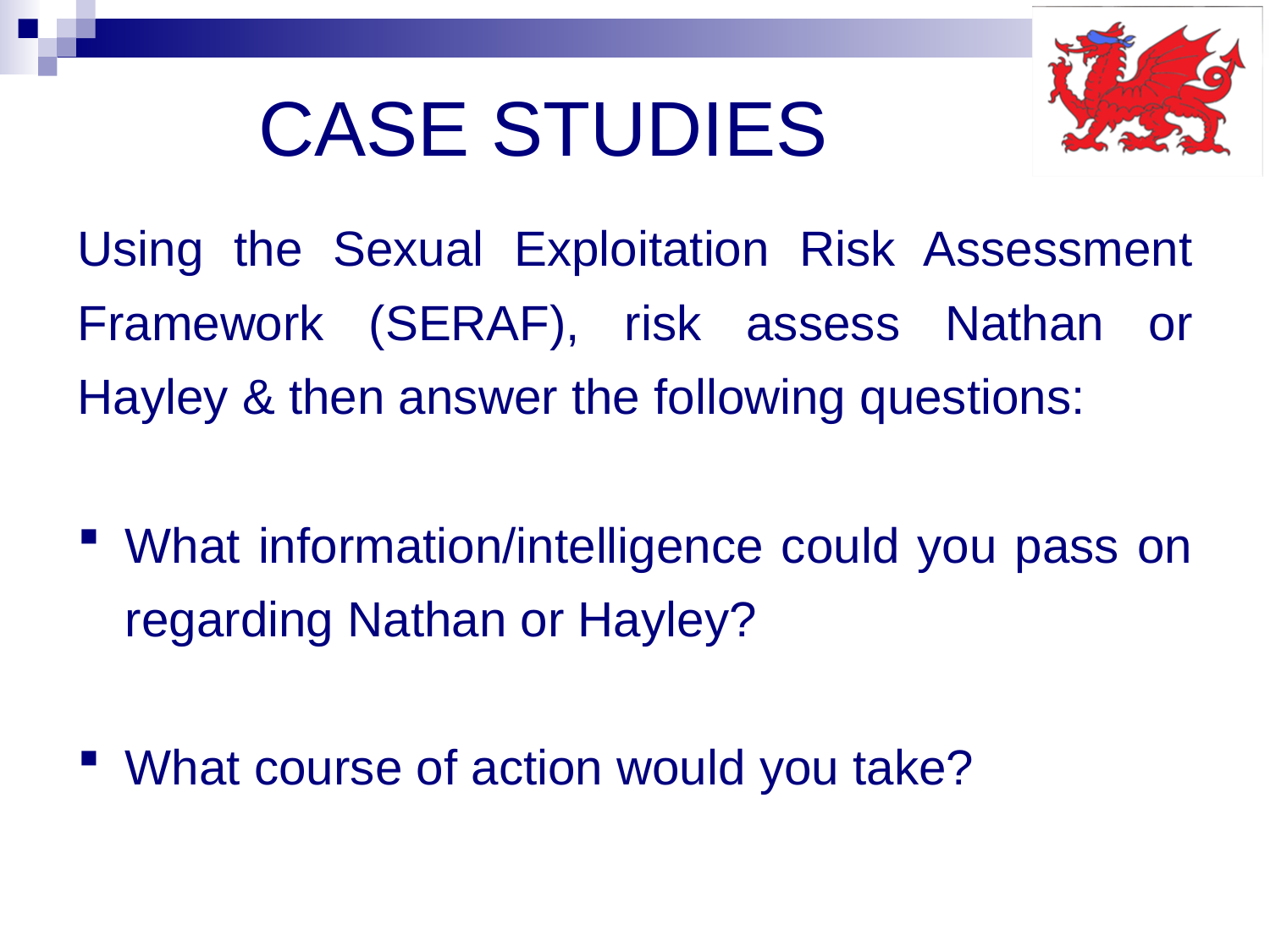

# CASE STUDIES
Using the Sexual Exploitation Risk Assessment Framework (SERAF), risk assess Nathan or Hayley & then answer the following questions:

What information/intelligence could you pass on regarding Nathan or Hayley?

What course of action would you take?